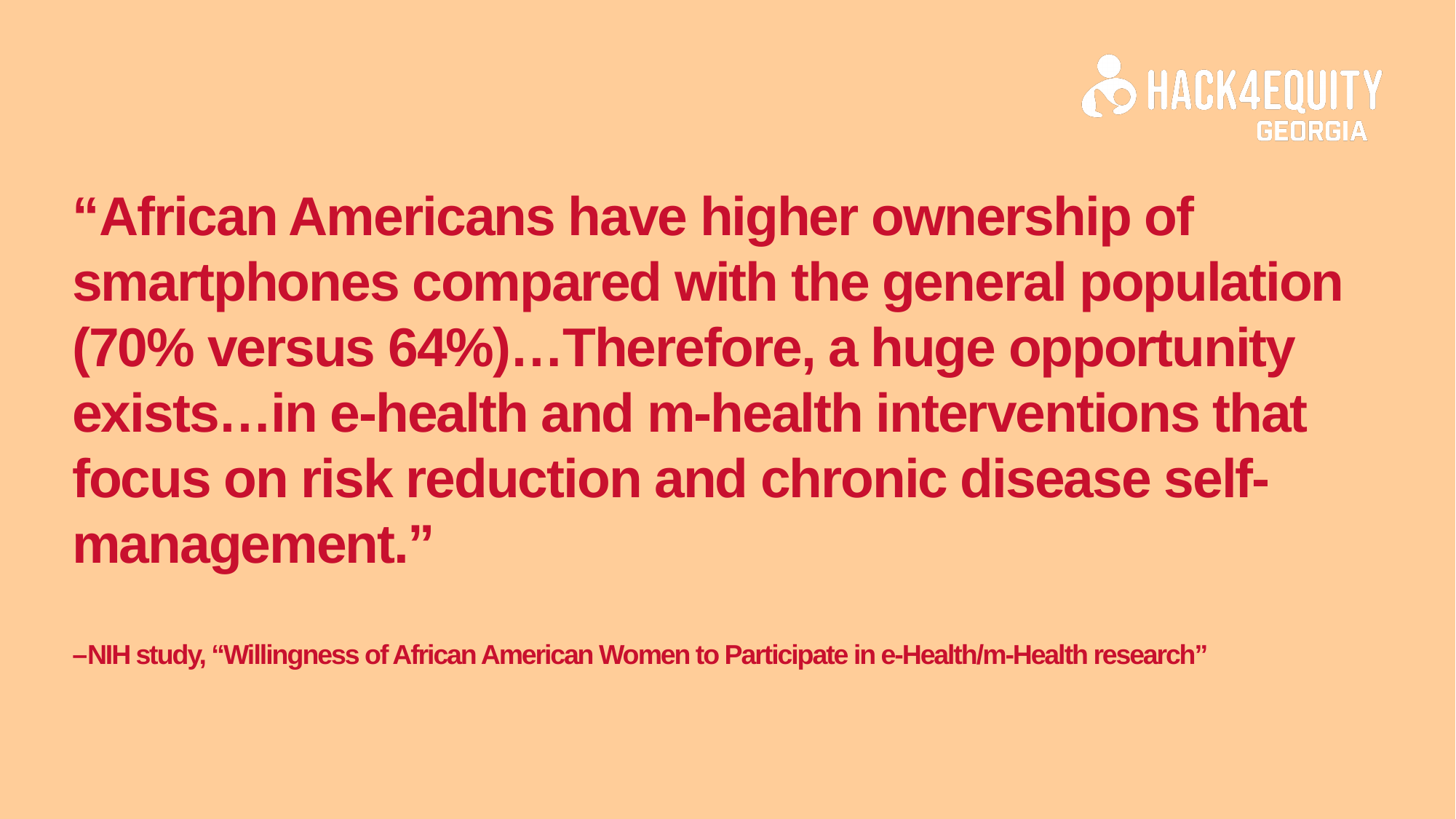

# “African Americans have higher ownership of smartphones compared with the general population (70% versus 64%)…Therefore, a huge opportunity exists…in e-health and m-health interventions that focus on risk reduction and chronic disease self-management.”
–NIH study, “Willingness of African American Women to Participate in e-Health/m-Health research”